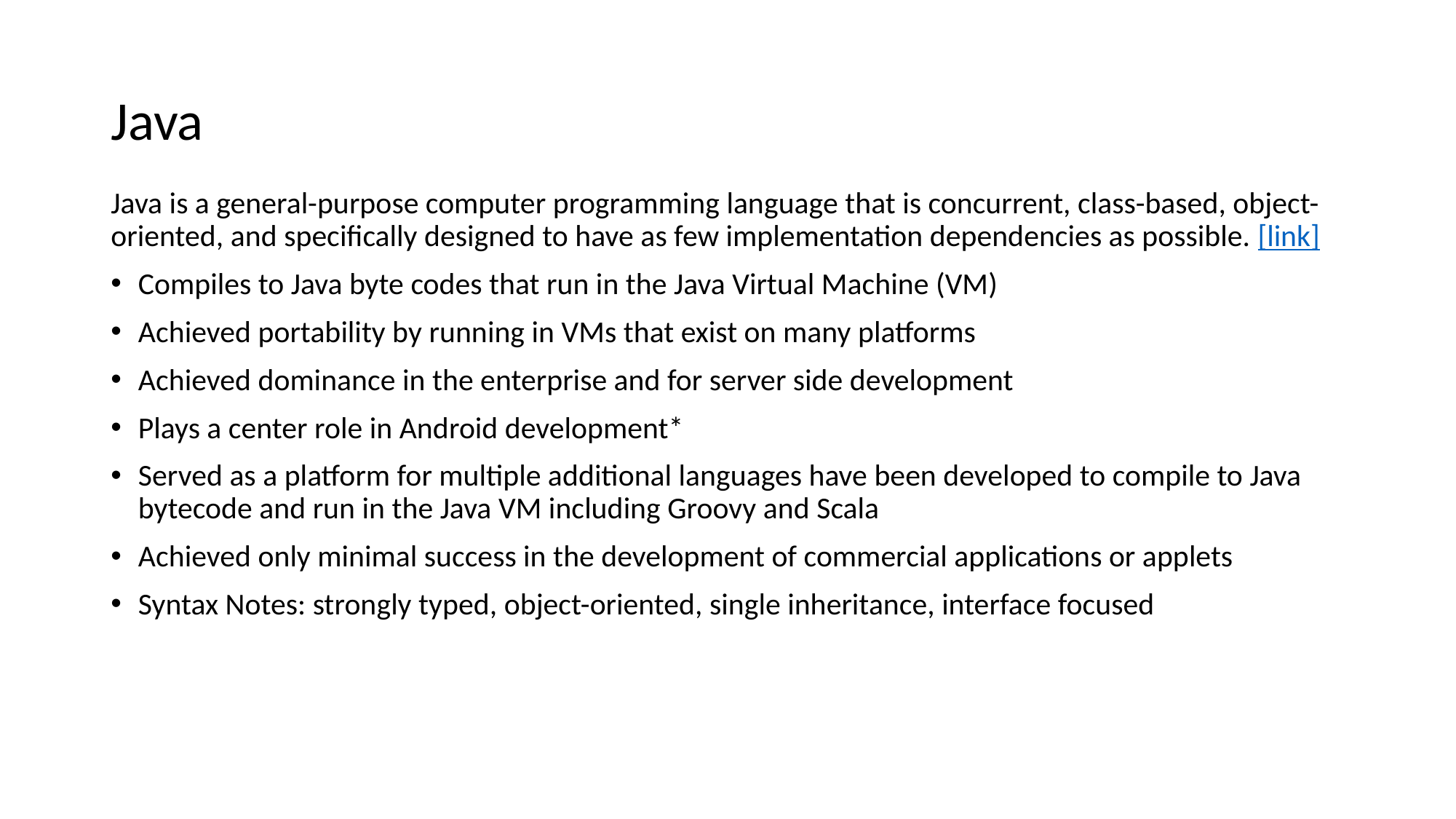

# Java
Java is a general-purpose computer programming language that is concurrent, class-based, object-oriented, and specifically designed to have as few implementation dependencies as possible. [link]
Compiles to Java byte codes that run in the Java Virtual Machine (VM)
Achieved portability by running in VMs that exist on many platforms
Achieved dominance in the enterprise and for server side development
Plays a center role in Android development*
Served as a platform for multiple additional languages have been developed to compile to Java bytecode and run in the Java VM including Groovy and Scala
Achieved only minimal success in the development of commercial applications or applets
Syntax Notes: strongly typed, object-oriented, single inheritance, interface focused